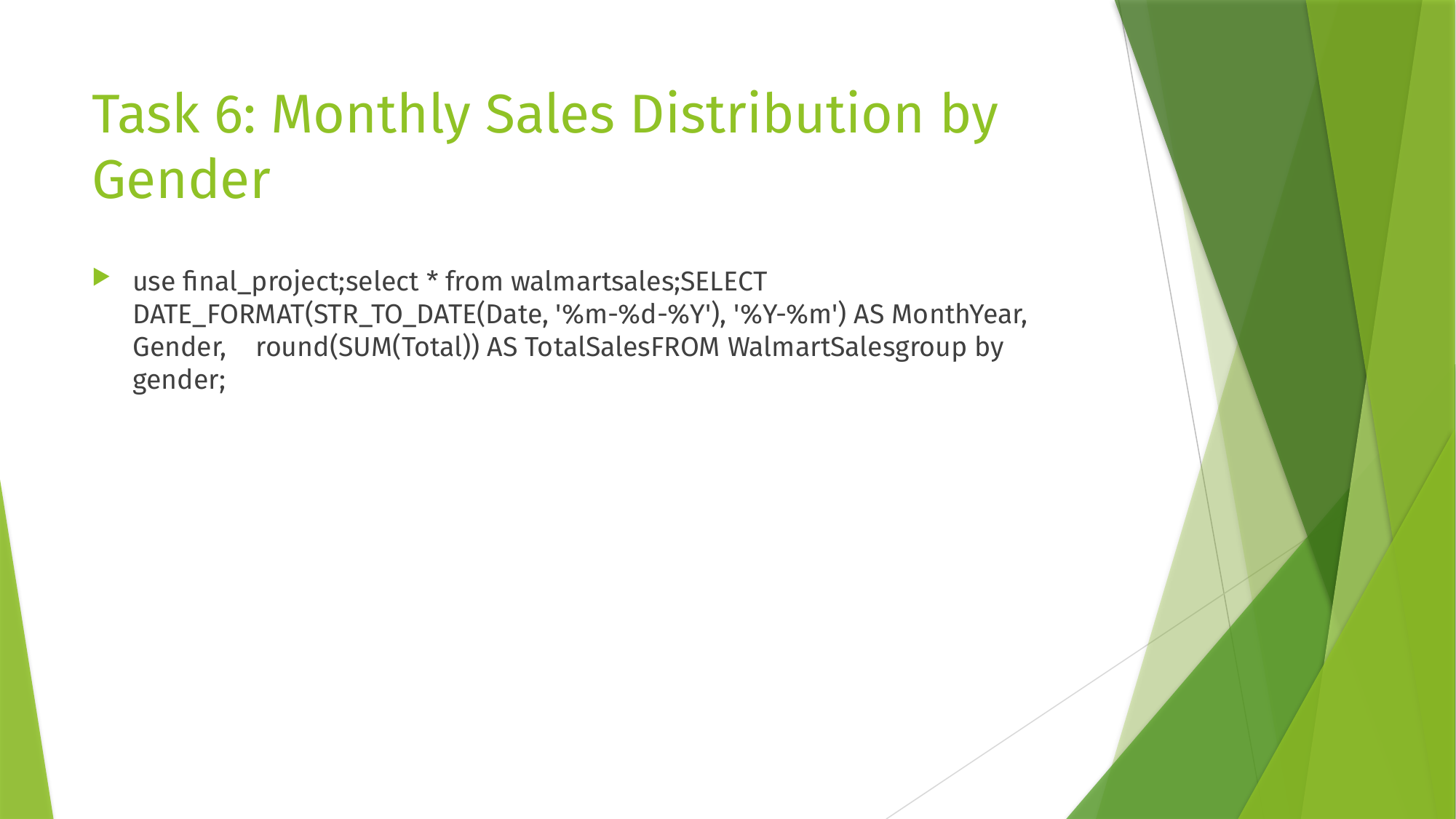

# Task 6: Monthly Sales Distribution by Gender
use final_project;select * from walmartsales;SELECT      DATE_FORMAT(STR_TO_DATE(Date, '%m-%d-%Y'), '%Y-%m') AS MonthYear,    Gender,    round(SUM(Total)) AS TotalSalesFROM WalmartSalesgroup by gender;